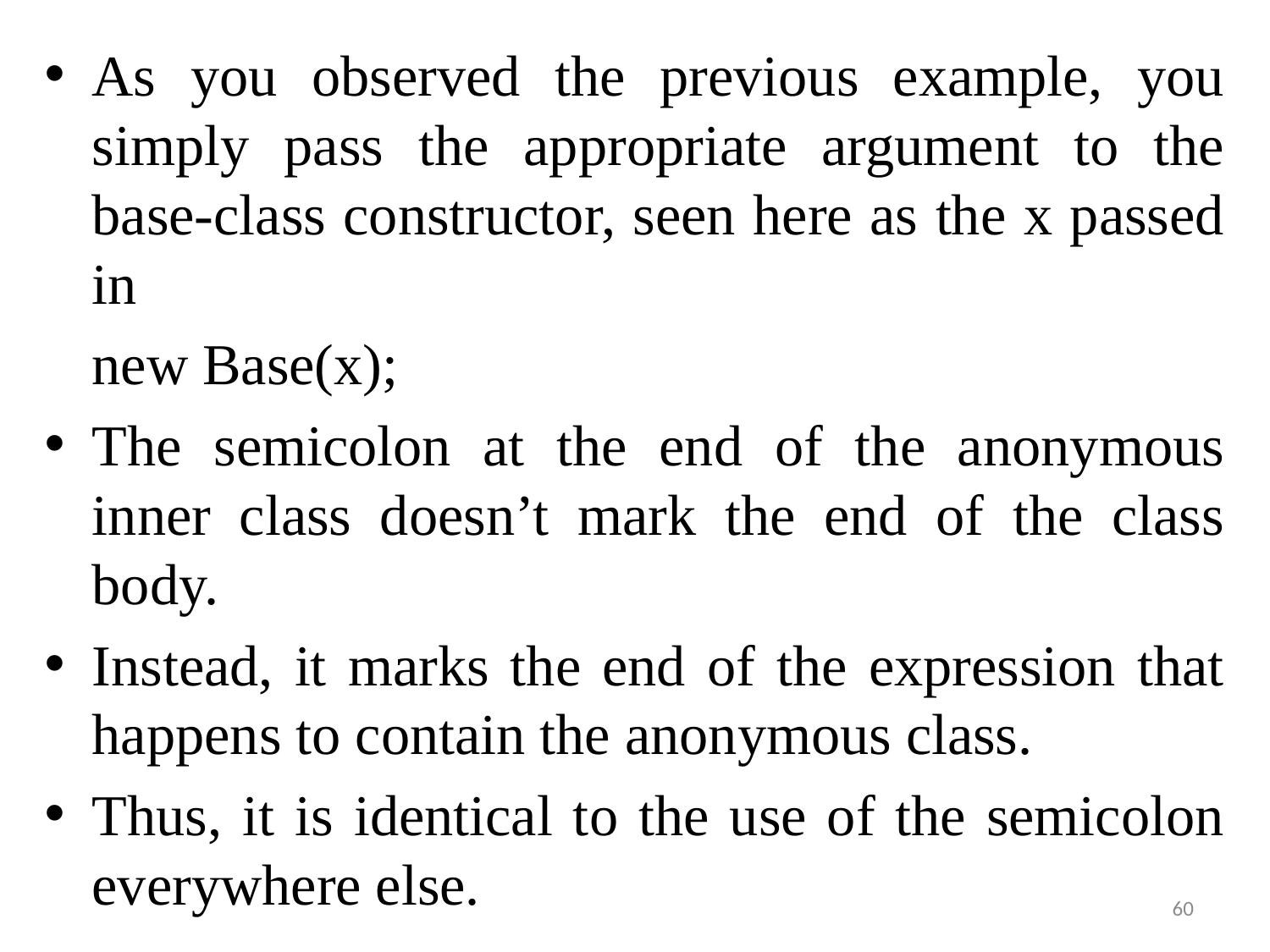

As you observed the previous example, you simply pass the appropriate argument to the base-class constructor, seen here as the x passed in
	new Base(x);
The semicolon at the end of the anonymous inner class doesn’t mark the end of the class body.
Instead, it marks the end of the expression that happens to contain the anonymous class.
Thus, it is identical to the use of the semicolon everywhere else.
60